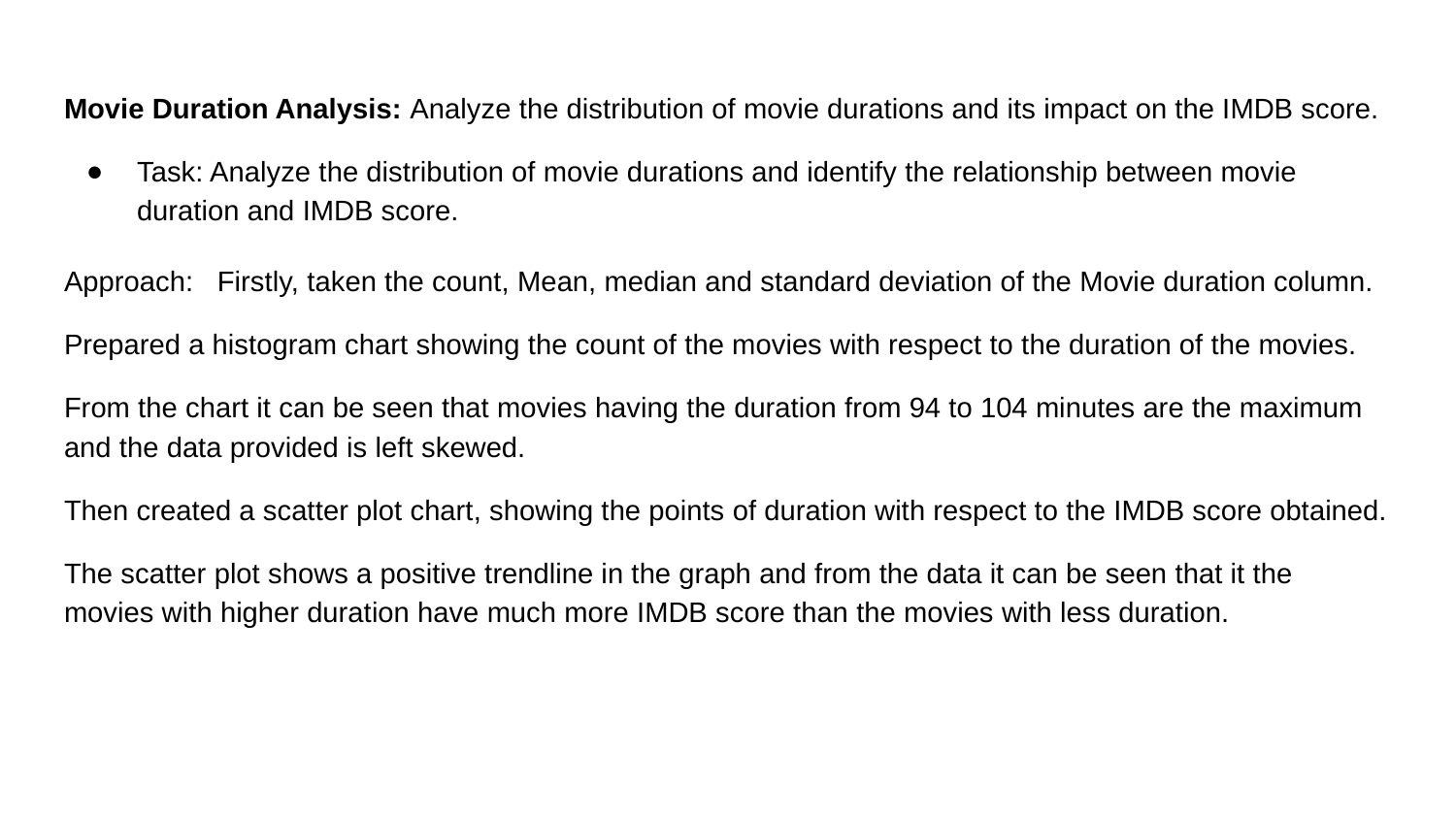

# Movie Duration Analysis: Analyze the distribution of movie durations and its impact on the IMDB score.
Task: Analyze the distribution of movie durations and identify the relationship between movie duration and IMDB score.

Approach:   Firstly, taken the count, Mean, median and standard deviation of the Movie duration column.
Prepared a histogram chart showing the count of the movies with respect to the duration of the movies.
From the chart it can be seen that movies having the duration from 94 to 104 minutes are the maximum and the data provided is left skewed.
Then created a scatter plot chart, showing the points of duration with respect to the IMDB score obtained.
The scatter plot shows a positive trendline in the graph and from the data it can be seen that it the movies with higher duration have much more IMDB score than the movies with less duration.